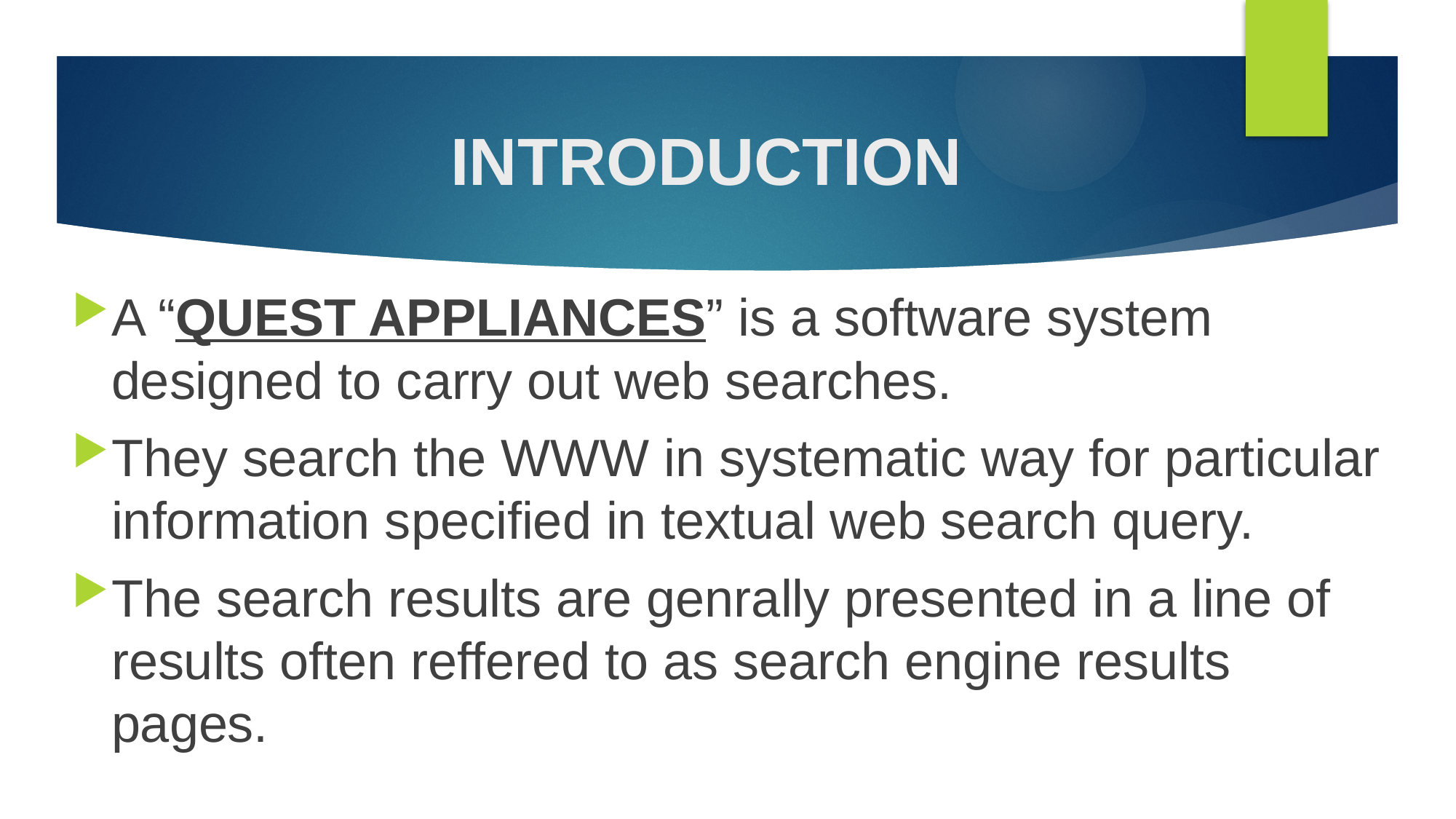

# INTRODUCTION
A “QUEST APPLIANCES” is a software system designed to carry out web searches.
They search the WWW in systematic way for particular information specified in textual web search query.
The search results are genrally presented in a line of results often reffered to as search engine results pages.